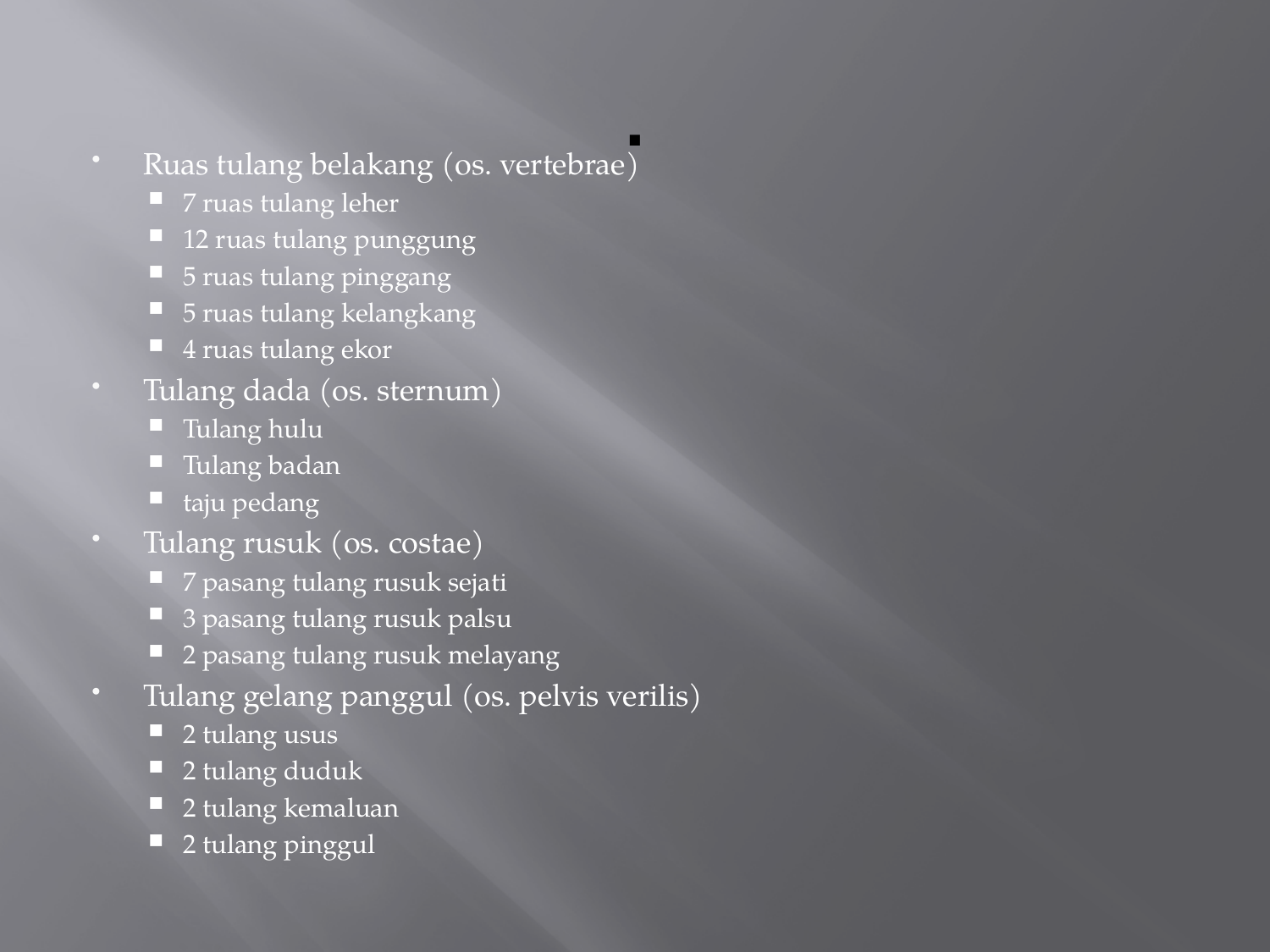

# .
Ruas tulang belakang (os. vertebrae)
7 ruas tulang leher
12 ruas tulang punggung
5 ruas tulang pinggang
5 ruas tulang kelangkang
4 ruas tulang ekor
Tulang dada (os. sternum)
Tulang hulu
Tulang badan
taju pedang
Tulang rusuk (os. costae)
7 pasang tulang rusuk sejati
3 pasang tulang rusuk palsu
2 pasang tulang rusuk melayang
Tulang gelang panggul (os. pelvis verilis)
2 tulang usus
2 tulang duduk
2 tulang kemaluan
2 tulang pinggul